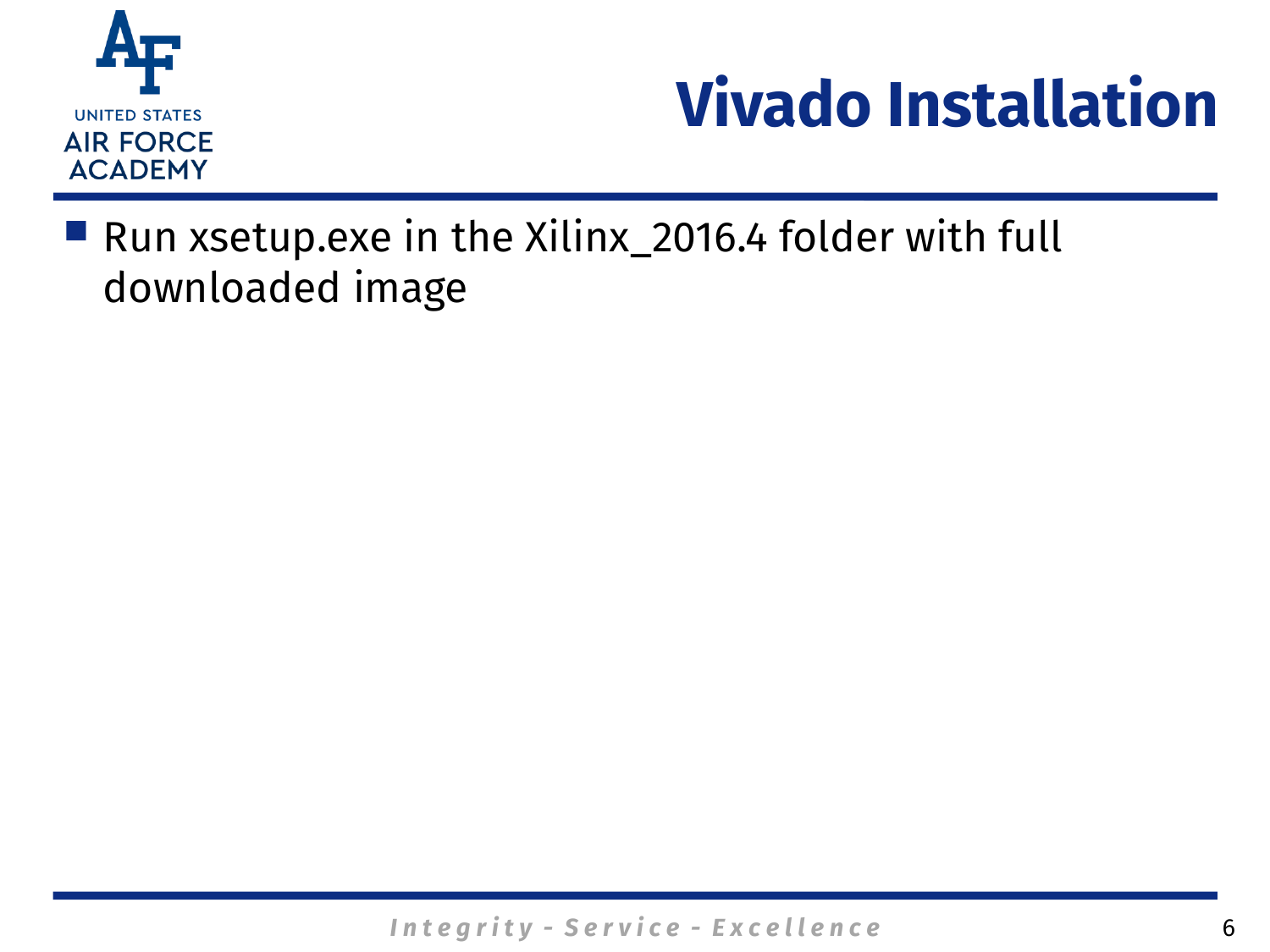

# Vivado Installation
Run xsetup.exe in the Xilinx_2016.4 folder with full downloaded image

6